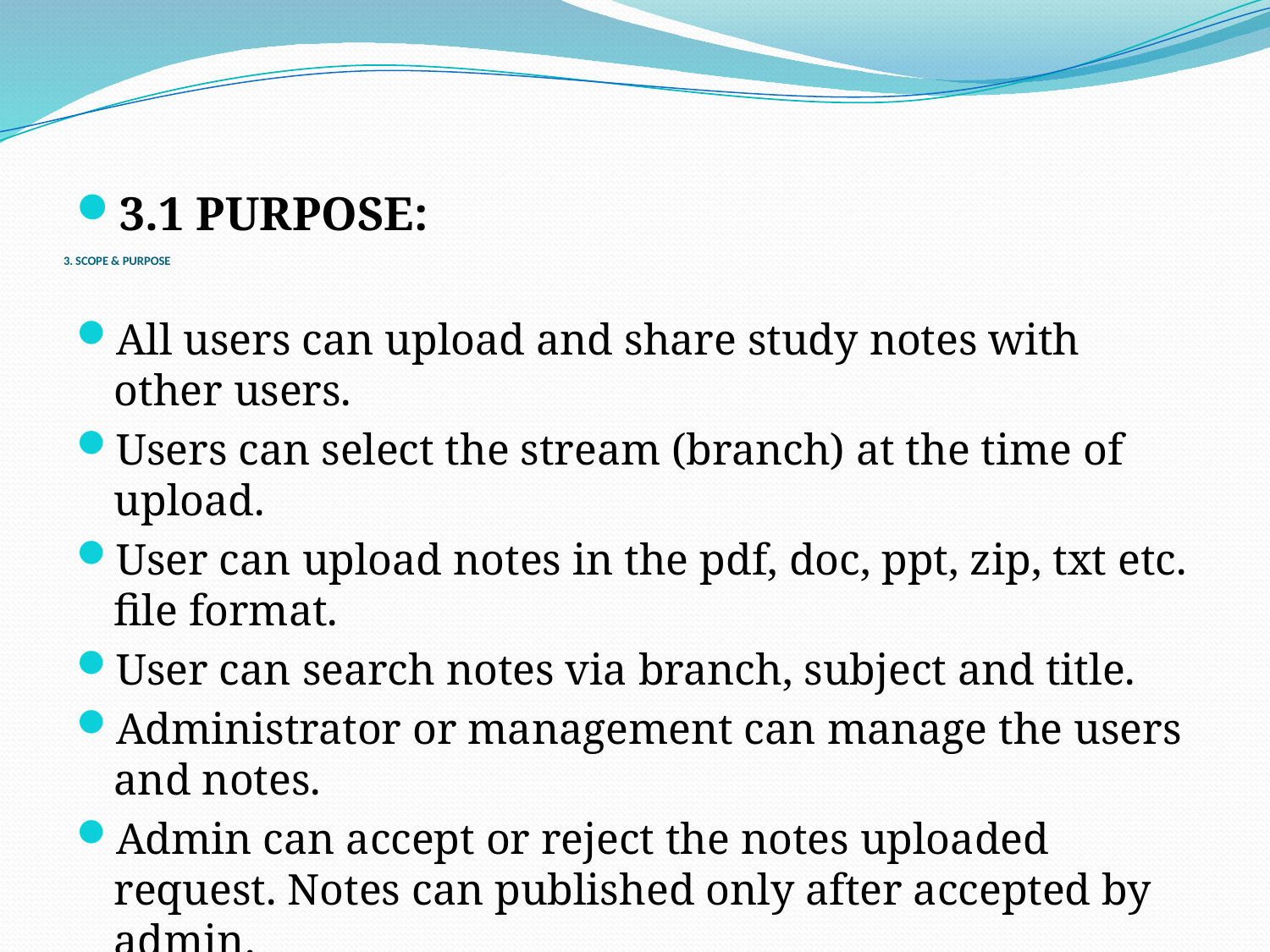

# 3. SCOPE & PURPOSE
3.1 PURPOSE:

All users can upload and share study notes with other users.
Users can select the stream (branch) at the time of upload.
User can upload notes in the pdf, doc, ppt, zip, txt etc. file format.
User can search notes via branch, subject and title.
Administrator or management can manage the users and notes.
Admin can accept or reject the notes uploaded request. Notes can published only after accepted by admin.